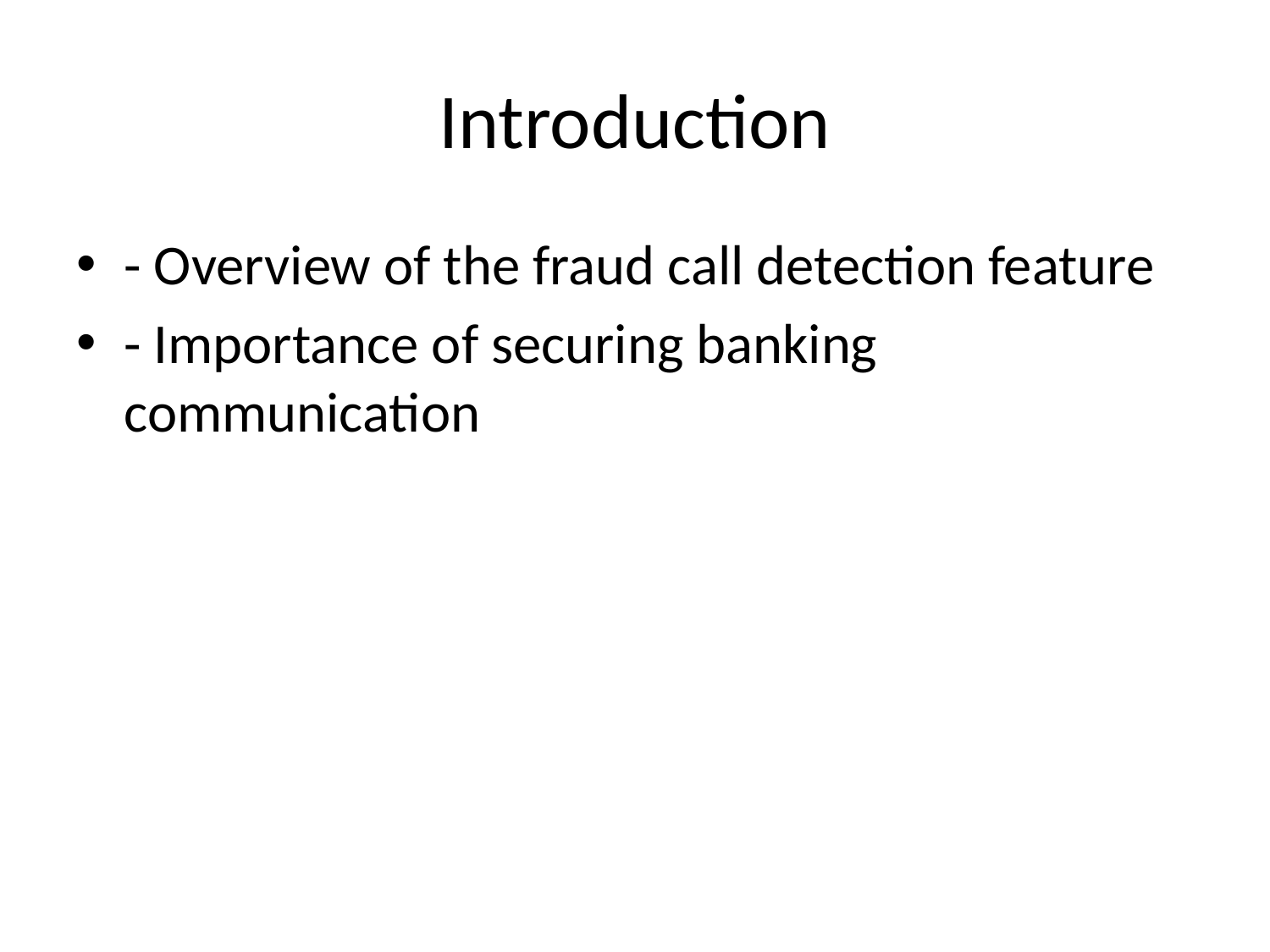

# Introduction
- Overview of the fraud call detection feature
- Importance of securing banking communication